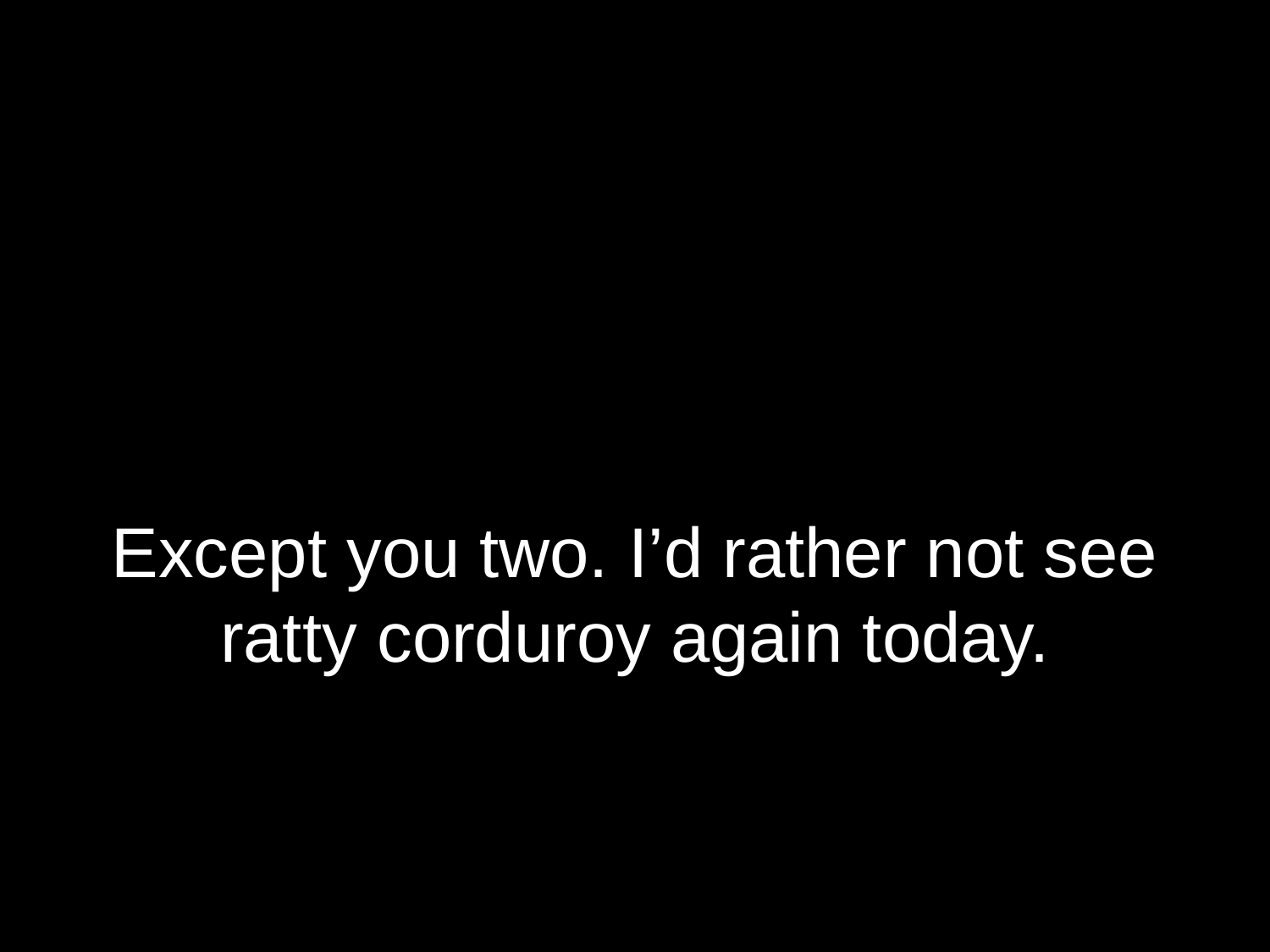

# Except you two. I’d rather not see ratty corduroy again today.